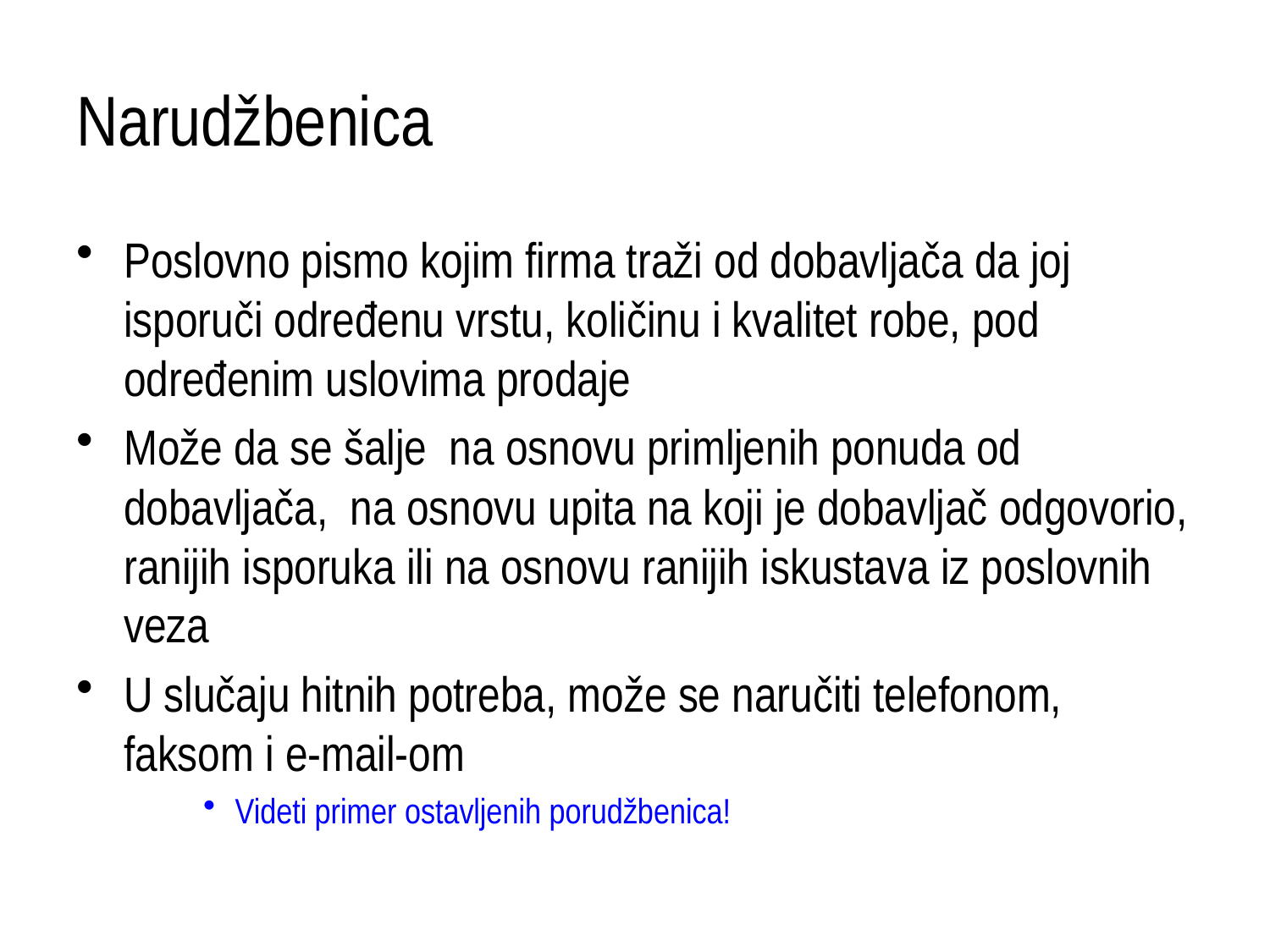

# Narudžbenica
Poslovno pismo kojim firma traži od dobavljača da joj isporuči određenu vrstu, količinu i kvalitet robe, pod određenim uslovima prodaje
Može da se šalje  na osnovu primljenih ponuda od dobavljača,  na osnovu upita na koji je dobavljač odgovorio, ranijih isporuka ili na osnovu ranijih iskustava iz poslovnih veza
U slučaju hitnih potreba, može se naručiti telefonom, faksom i e-mail-om
Videti primer ostavljenih porudžbenica!